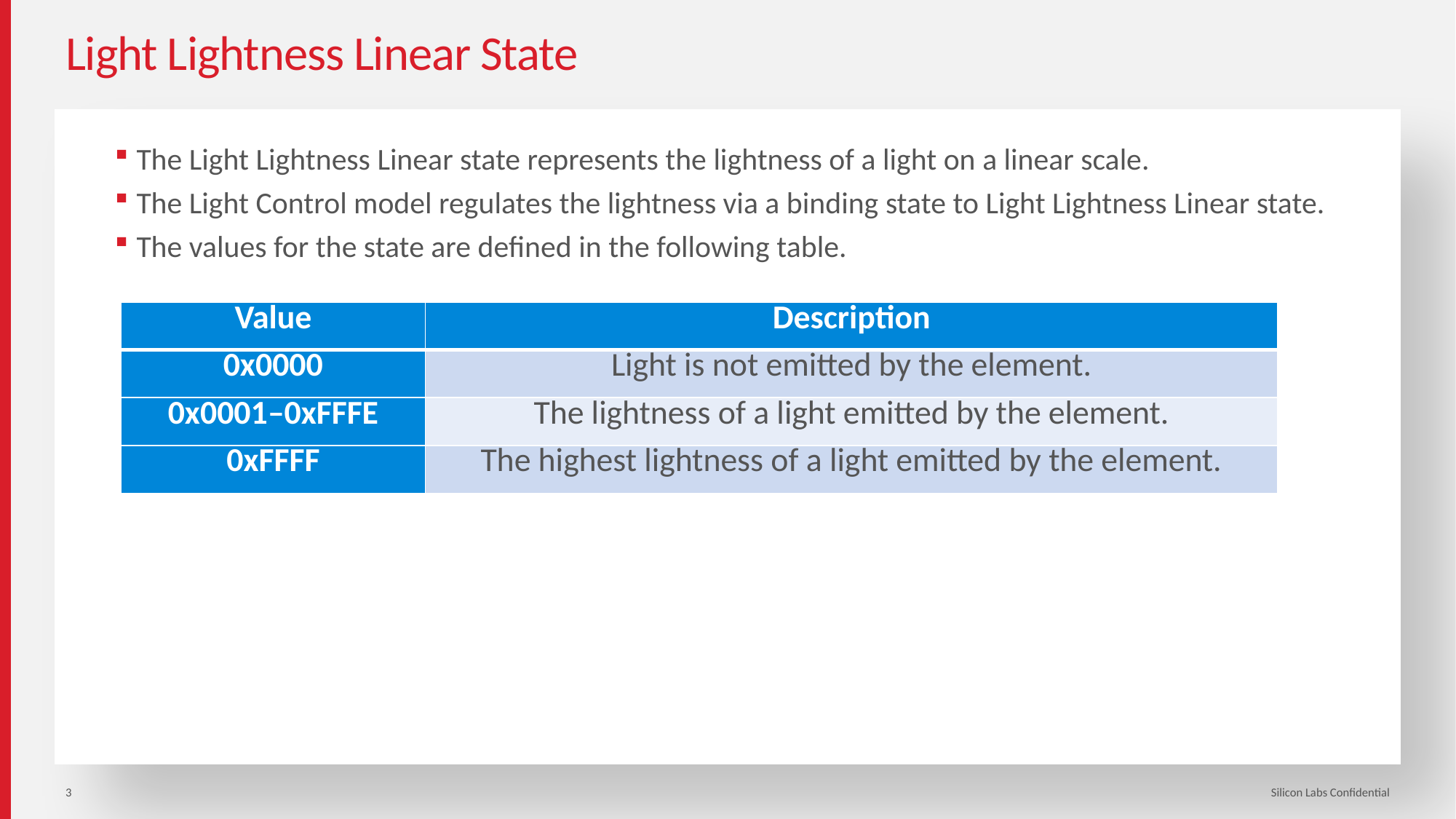

# Light Lightness Linear State
The Light Lightness Linear state represents the lightness of a light on a linear scale.
The Light Control model regulates the lightness via a binding state to Light Lightness Linear state.
The values for the state are defined in the following table.

| Value | Description |
| --- | --- |
| 0x0000 | Light is not emitted by the element. |
| 0x0001–0xFFFE | The lightness of a light emitted by the element. |
| 0xFFFF | The highest lightness of a light emitted by the element. |
3
Silicon Labs Confidential